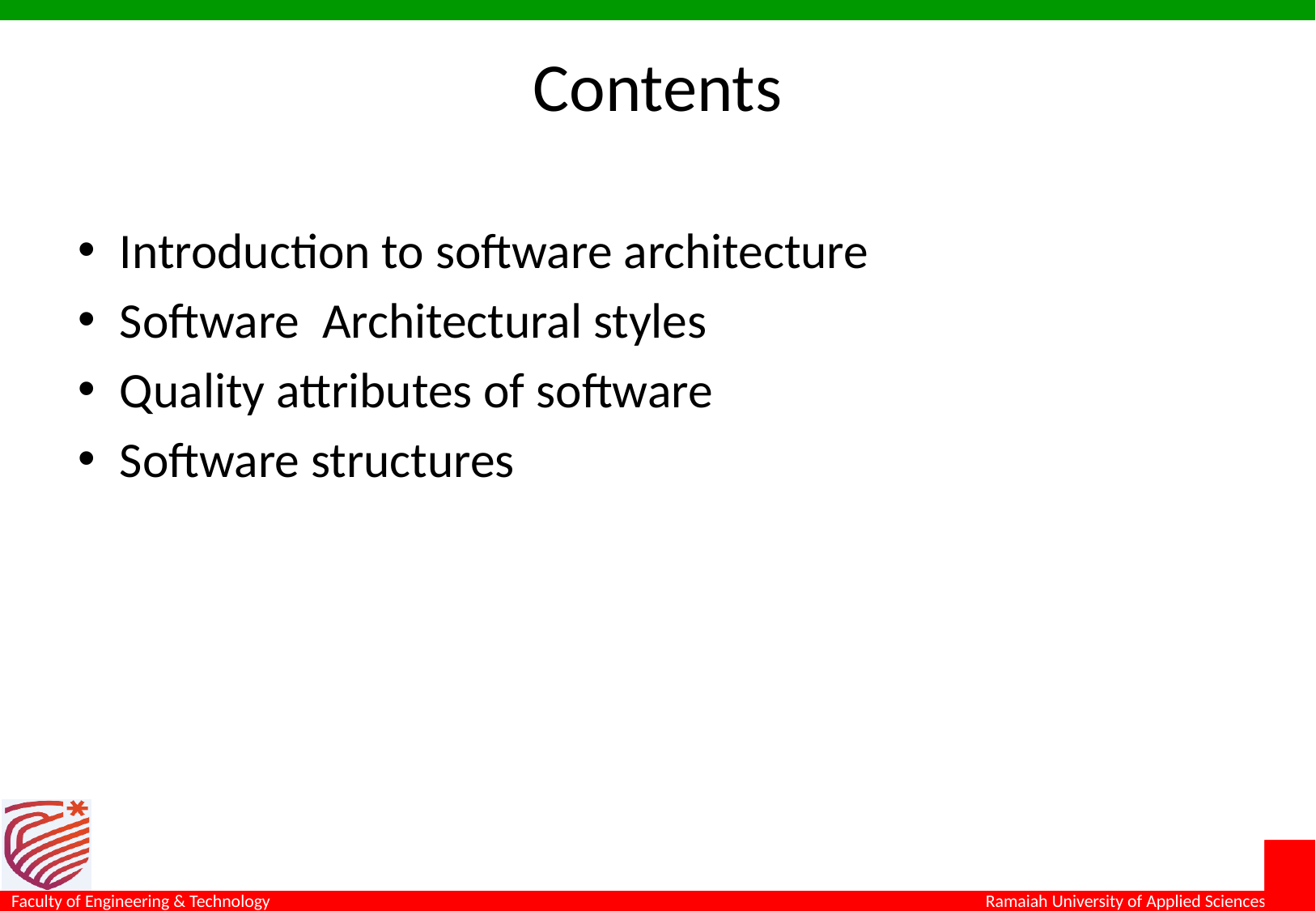

# Contents
Introduction to software architecture
Software  Architectural styles
Quality attributes of software
Software structures